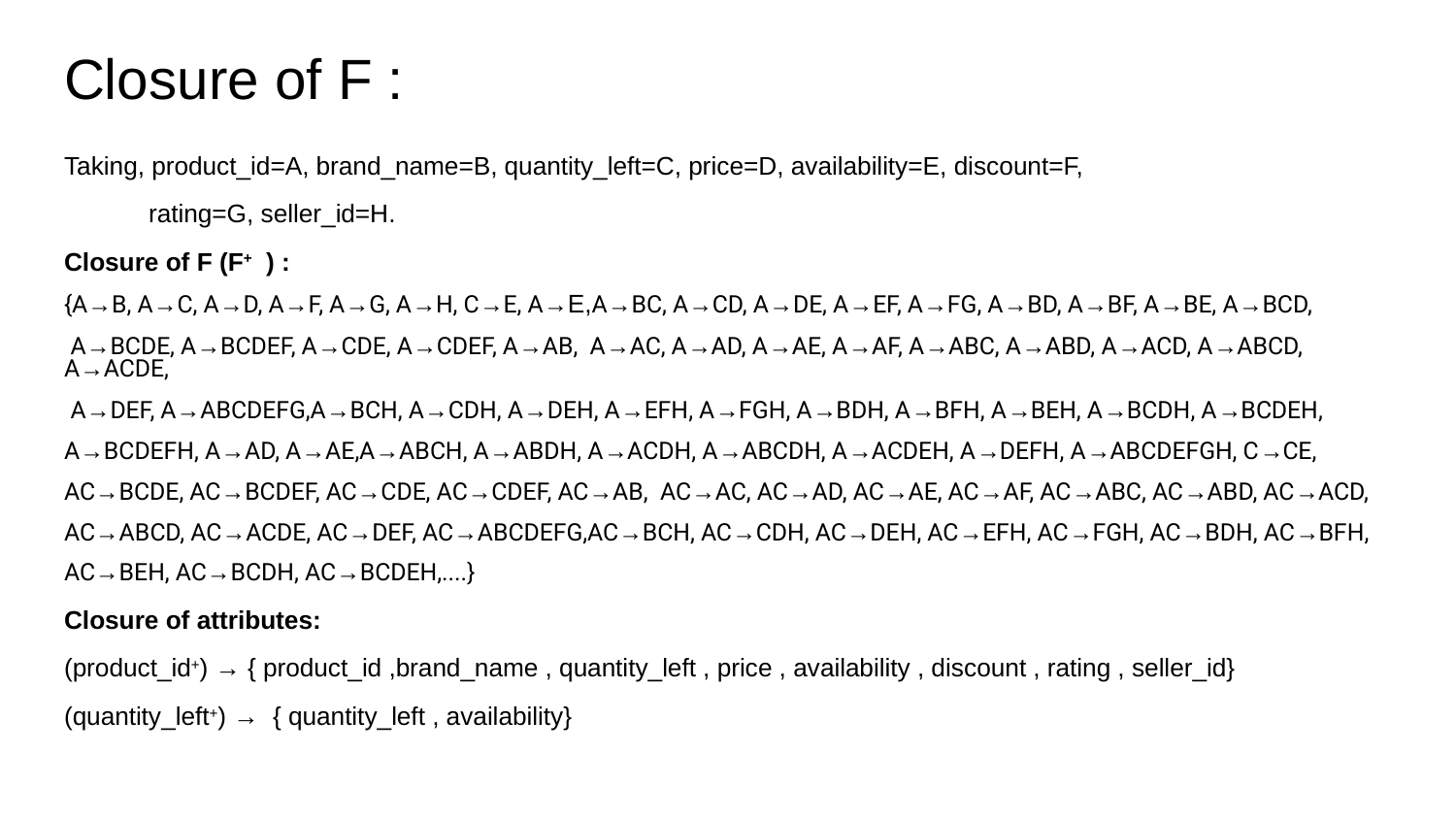

# Closure of F :
Taking, product_id=A, brand_name=B, quantity_left=C, price=D, availability=E, discount=F,
            rating=G, seller_id=H.
Closure of F (F+  ) :
{A→B, A→C, A→D, A→F, A→G, A→H, C→E, A→E,A→BC, A→CD, A→DE, A→EF, A→FG, A→BD, A→BF, A→BE, A→BCD,
 A→BCDE, A→BCDEF, A→CDE, A→CDEF, A→AB,  A→AC, A→AD, A→AE, A→AF, A→ABC, A→ABD, A→ACD, A→ABCD, A→ACDE,
 A→DEF, A→ABCDEFG,A→BCH, A→CDH, A→DEH, A→EFH, A→FGH, A→BDH, A→BFH, A→BEH, A→BCDH, A→BCDEH,
A→BCDEFH, A→AD, A→AE,A→ABCH, A→ABDH, A→ACDH, A→ABCDH, A→ACDEH, A→DEFH, A→ABCDEFGH, C→CE,
AC→BCDE, AC→BCDEF, AC→CDE, AC→CDEF, AC→AB,  AC→AC, AC→AD, AC→AE, AC→AF, AC→ABC, AC→ABD, AC→ACD,
AC→ABCD, AC→ACDE, AC→DEF, AC→ABCDEFG,AC→BCH, AC→CDH, AC→DEH, AC→EFH, AC→FGH, AC→BDH, AC→BFH,
AC→BEH, AC→BCDH, AC→BCDEH,....}
Closure of attributes:
(product_id+) → { product_id ,brand_name , quantity_left , price , availability , discount , rating , seller_id}
(quantity_left+) →  { quantity_left , availability}